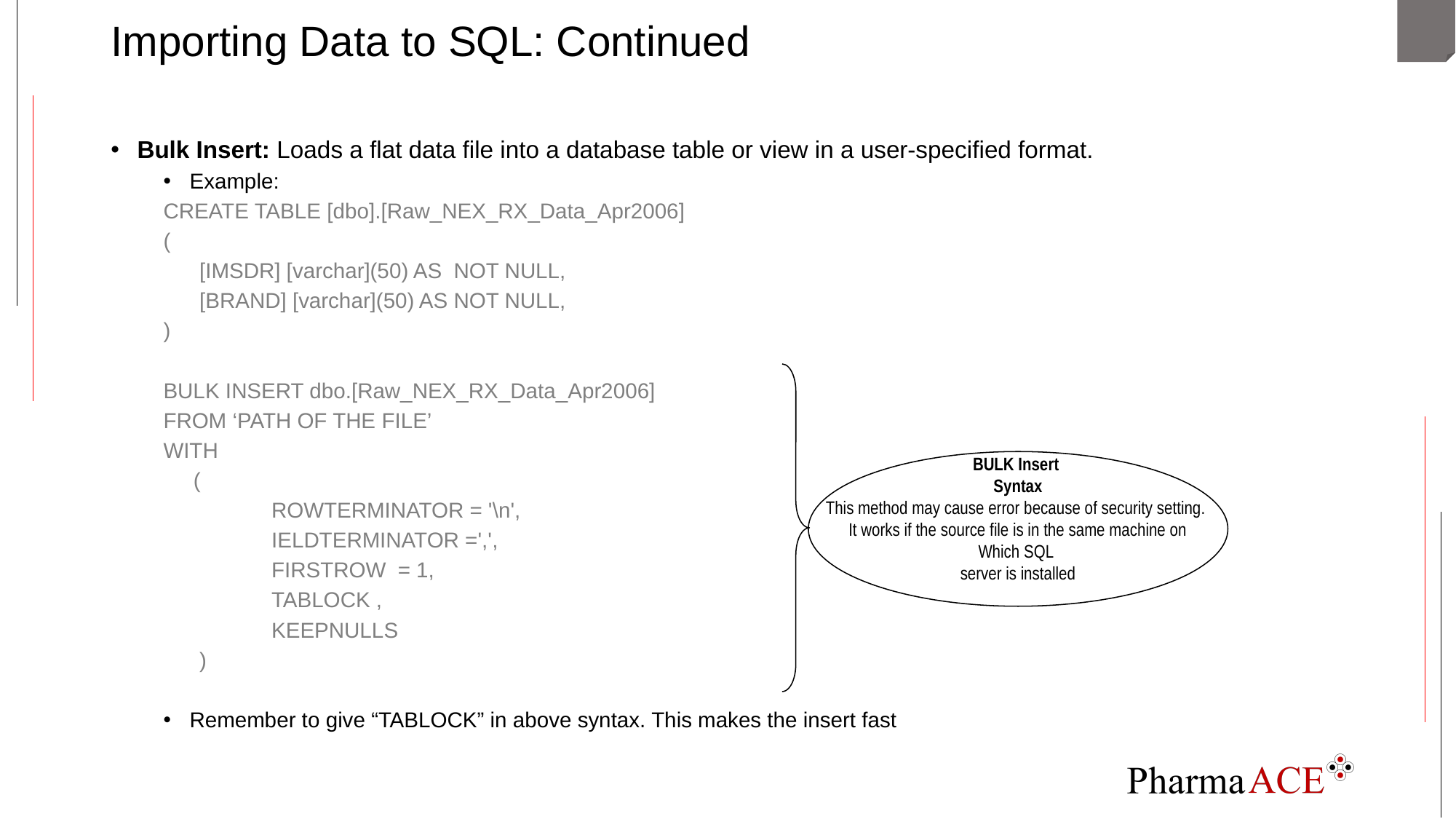

# Importing Data to SQL: Continued
Bulk Insert: Loads a flat data file into a database table or view in a user-specified format.
Example:
CREATE TABLE [dbo].[Raw_NEX_RX_Data_Apr2006]
(
      [IMSDR] [varchar](50) AS  NOT NULL,
      [BRAND] [varchar](50) AS NOT NULL,
)

BULK INSERT dbo.[Raw_NEX_RX_Data_Apr2006]
FROM ‘PATH OF THE FILE’
WITH
     (
                  ROWTERMINATOR = '\n',
                  IELDTERMINATOR =',',
                  FIRSTROW  = 1,
                  TABLOCK ,
                  KEEPNULLS
      )

Remember to give “TABLOCK” in above syntax. This makes the insert fast

BULK Insert
Syntax
This method may cause error because of security setting.
It works if the source file is in the same machine on
Which SQL
server is installed